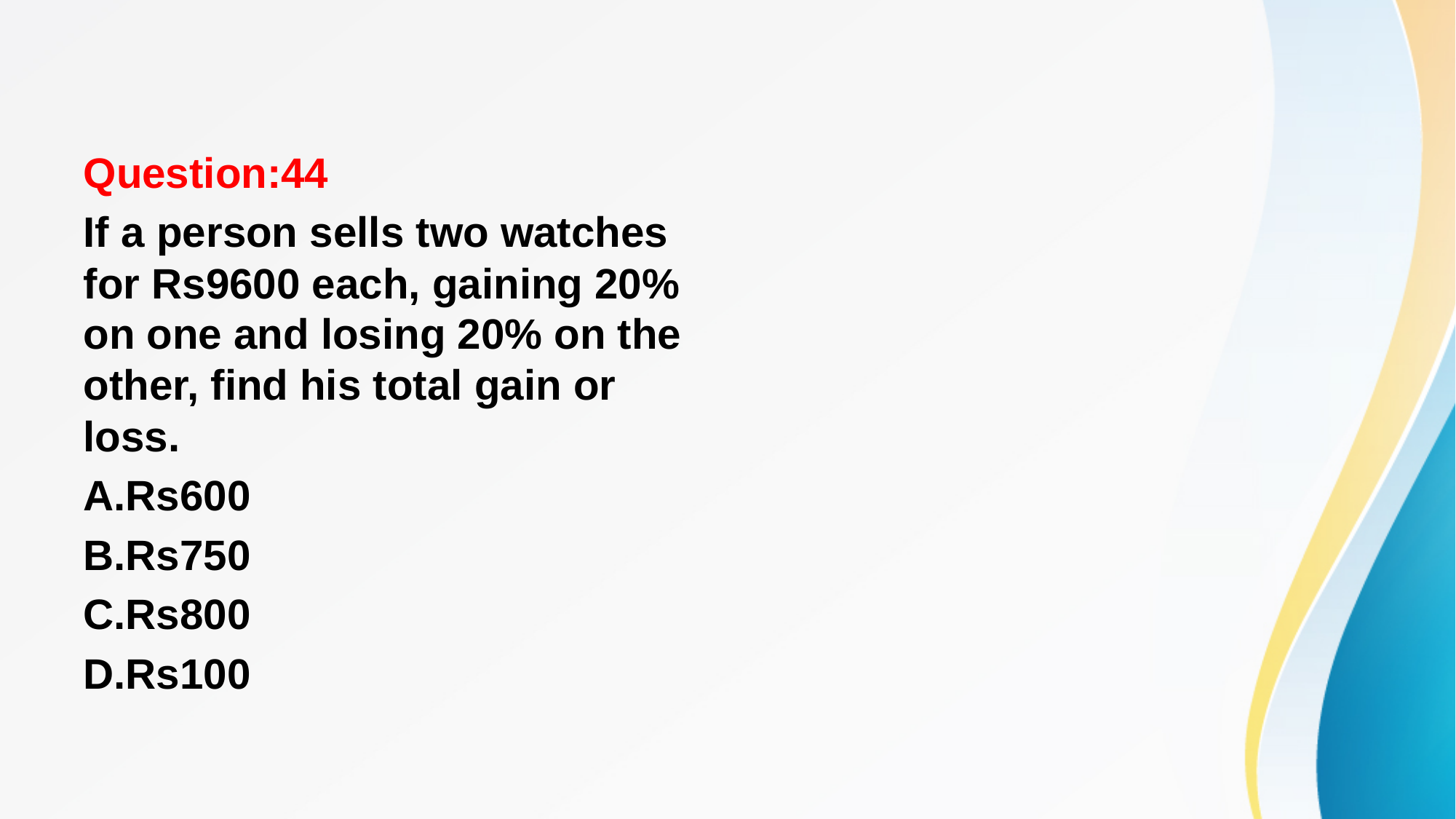

#
Question:44
If a person sells two watches for Rs9600 each, gaining 20% on one and losing 20% on the other, find his total gain or loss.
A.Rs600
B.Rs750
C.Rs800
D.Rs100